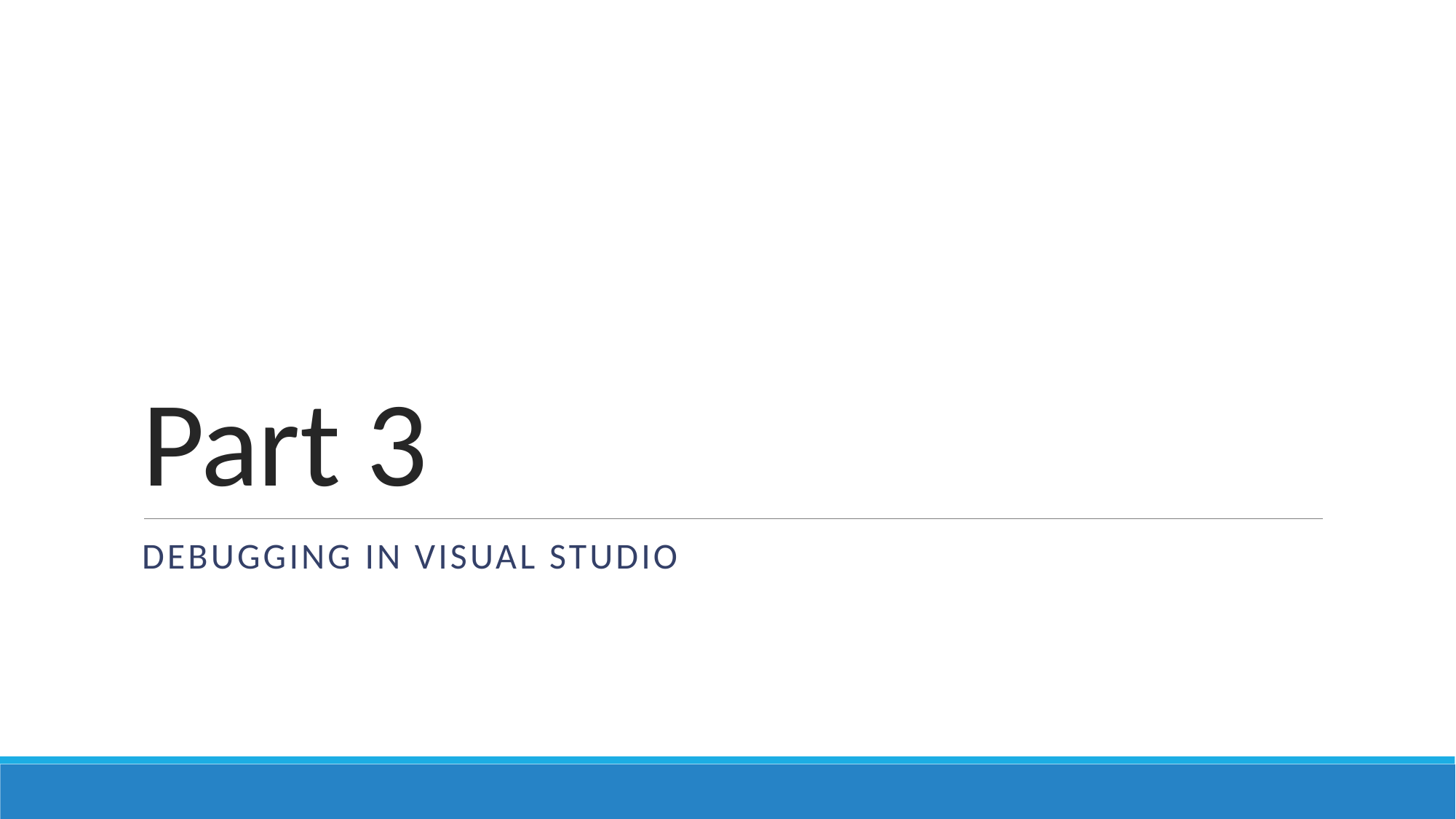

# Part 3
Debugging in visual studio